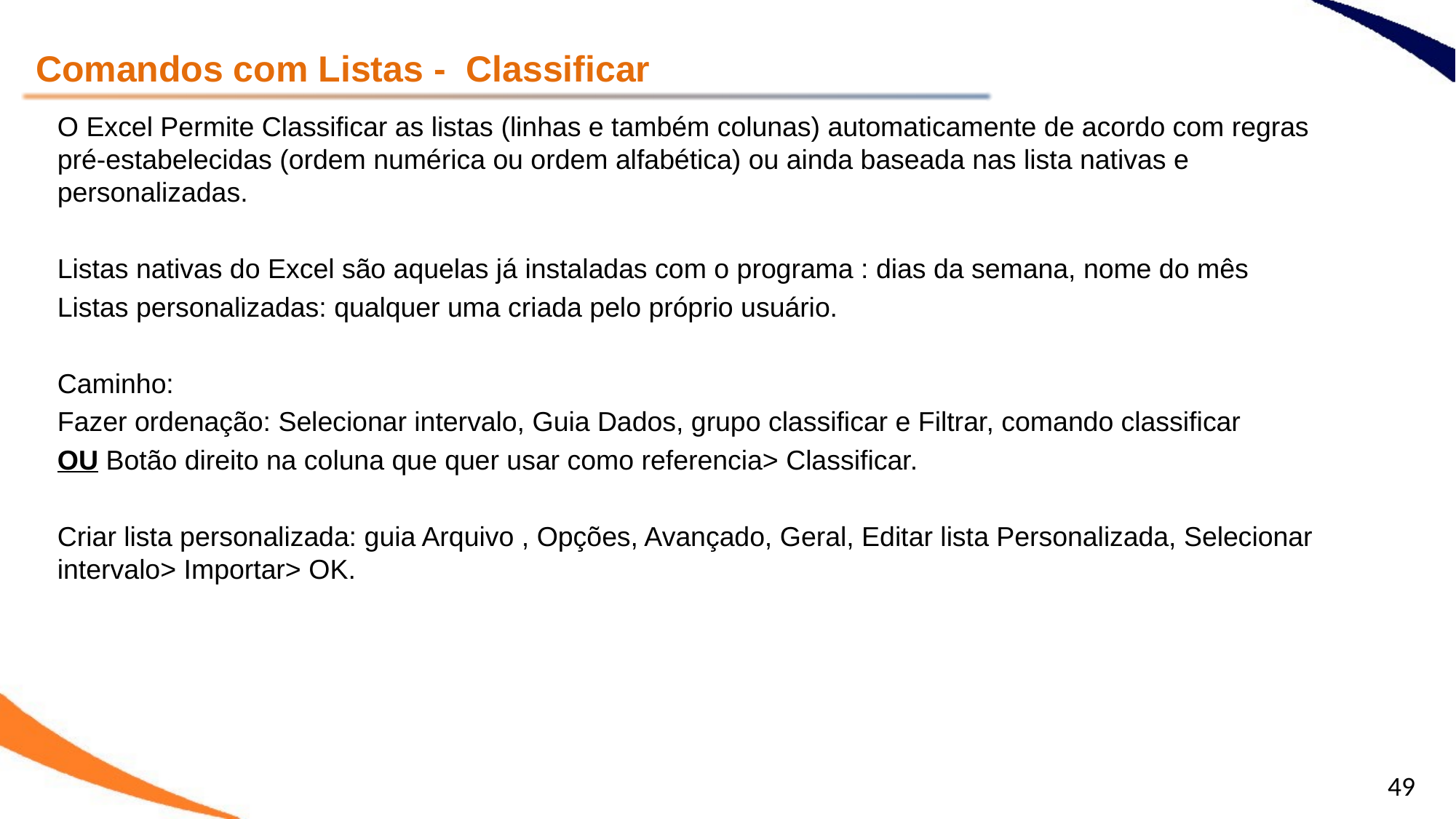

Comandos com Listas -  Classificar
O Excel Permite Classificar as listas (linhas e também colunas) automaticamente de acordo com regras pré-estabelecidas (ordem numérica ou ordem alfabética) ou ainda baseada nas lista nativas e personalizadas.

Listas nativas do Excel são aquelas já instaladas com o programa : dias da semana, nome do mês
Listas personalizadas: qualquer uma criada pelo próprio usuário.

Caminho:
Fazer ordenação: Selecionar intervalo, Guia Dados, grupo classificar e Filtrar, comando classificar
OU Botão direito na coluna que quer usar como referencia> Classificar.

Criar lista personalizada: guia Arquivo , Opções, Avançado, Geral, Editar lista Personalizada, Selecionar intervalo> Importar> OK.